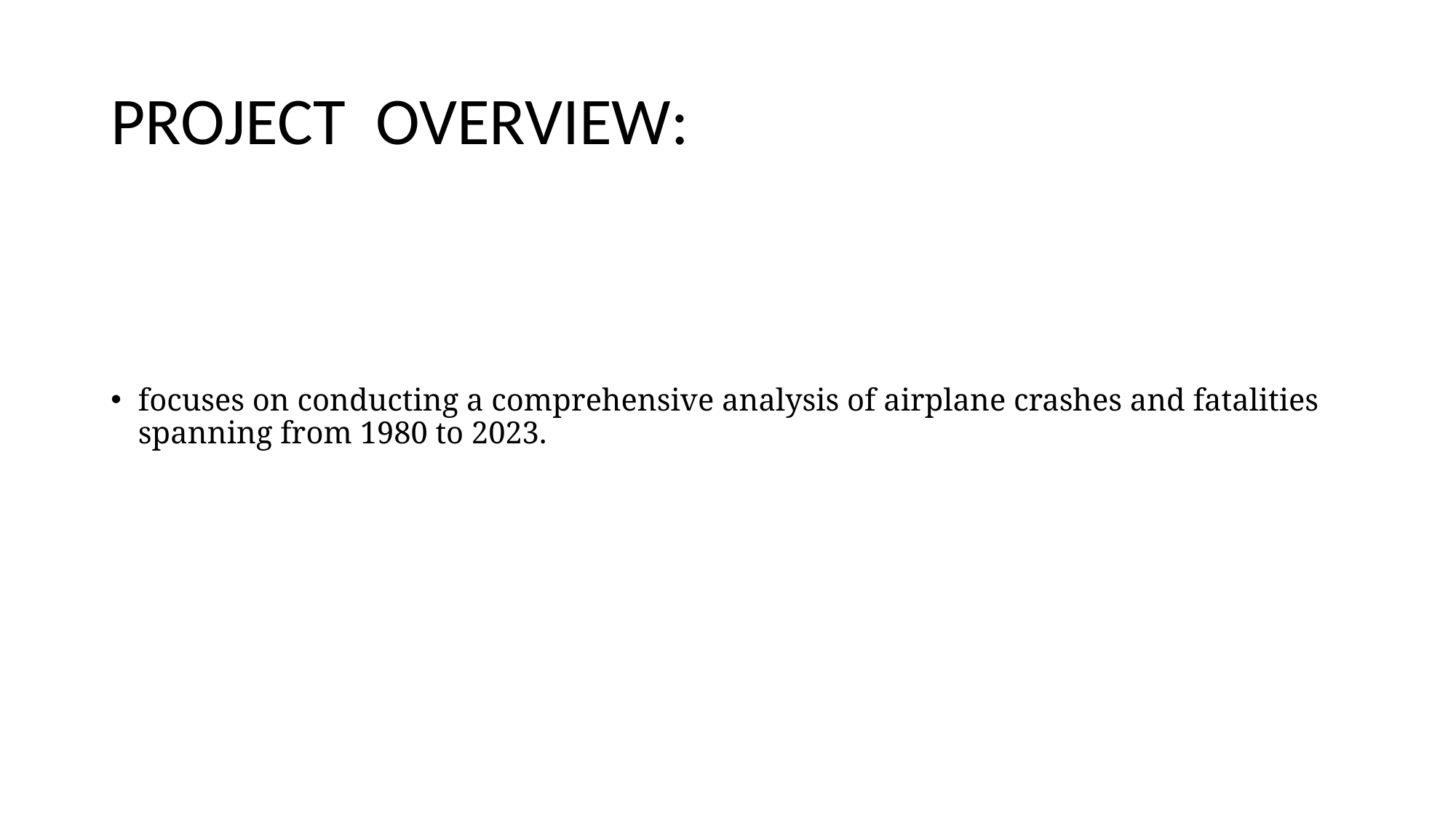

# PROJECT  OVERVIEW:
focuses on conducting a comprehensive analysis of airplane crashes and fatalities spanning from 1980 to 2023.